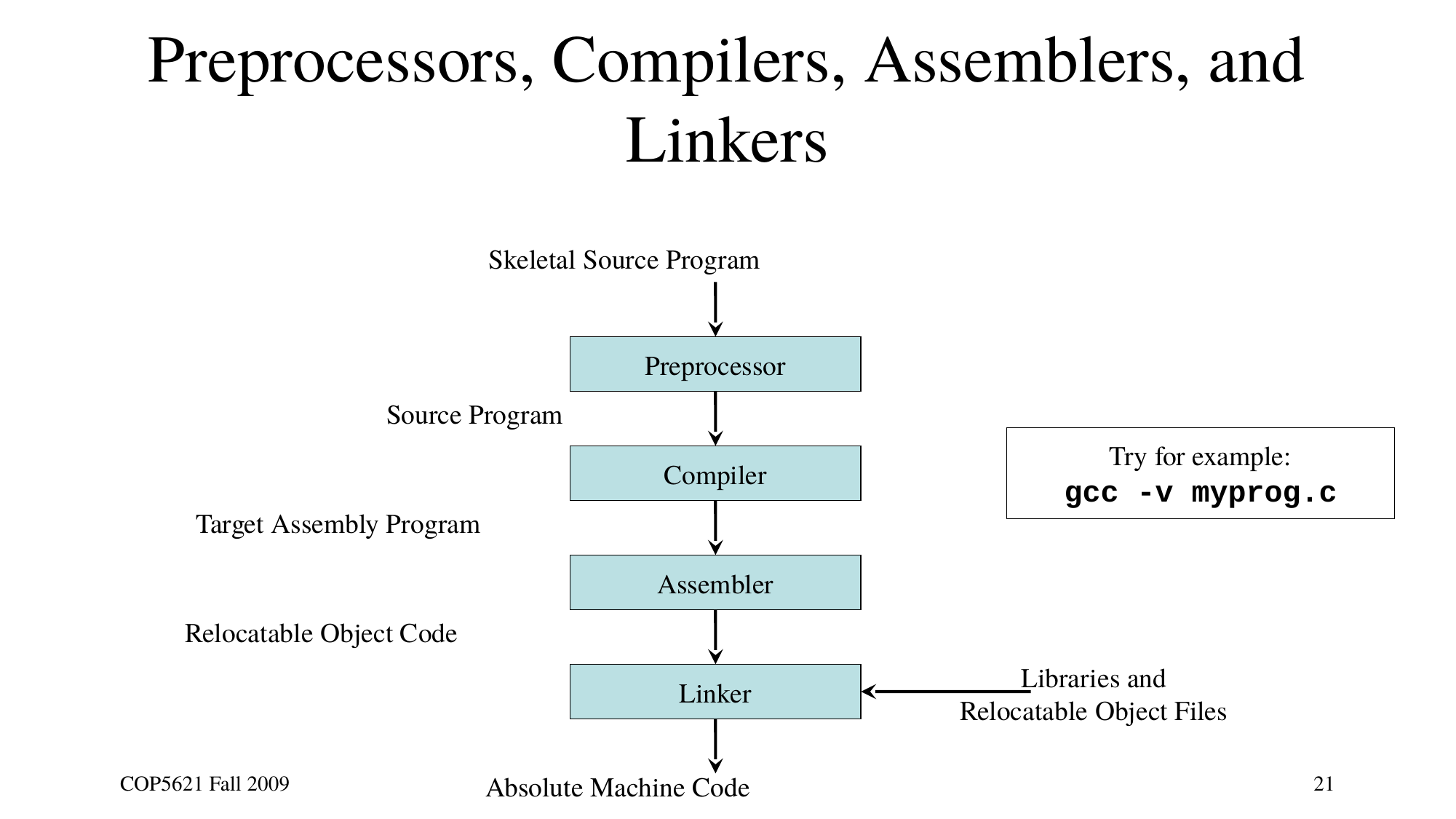

# Preprocessors, Compilers, Assemblers, and Linkers
Skeletal Source Program

Preprocessor

Source Program
Try for example:
gcc -v myprog.c
Compiler

Target Assembly Program
Assembler

Relocatable Object Code
Libraries and
Relocatable Object Files
Linker

COP5621 Fall 2009
21
Absolute Machine Code